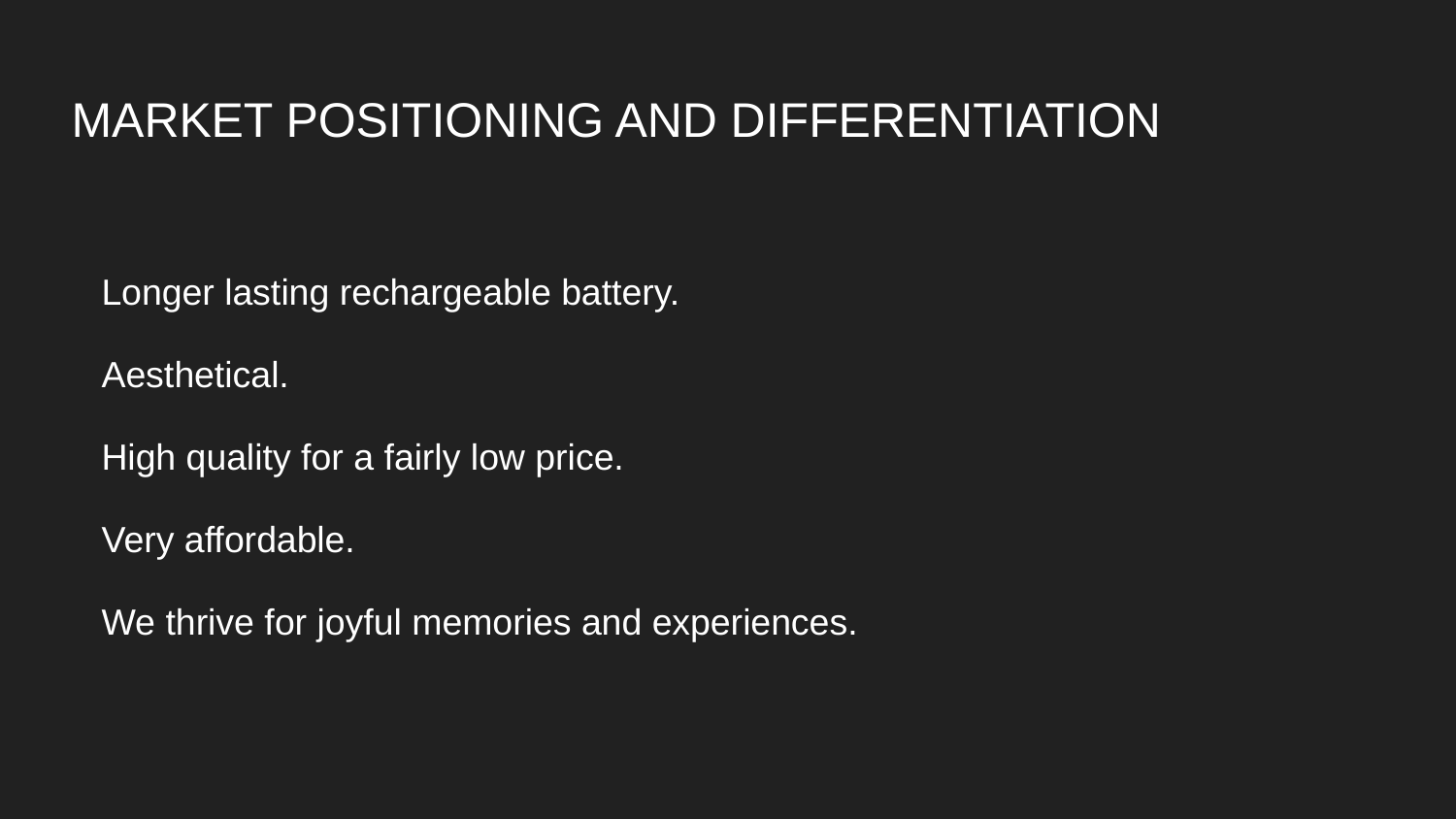

# MARKET POSITIONING AND DIFFERENTIATION
Longer lasting rechargeable battery.
Aesthetical.
High quality for a fairly low price.
Very affordable.
We thrive for joyful memories and experiences.